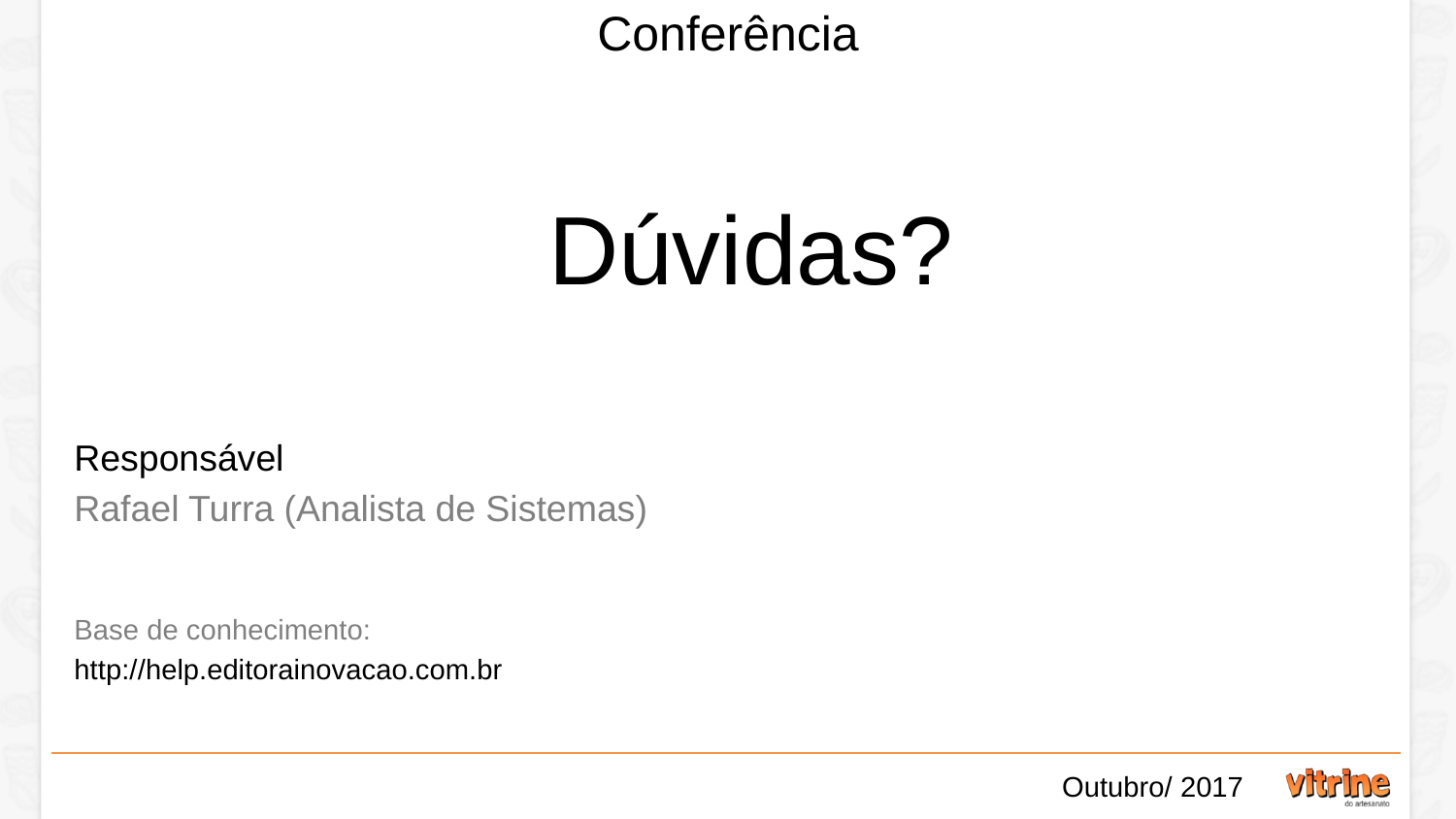

# Conferência
Dúvidas?

Responsável
Rafael Turra (Analista de Sistemas)
Base de conhecimento:
http://help.editorainovacao.com.br
Outubro/ 2017